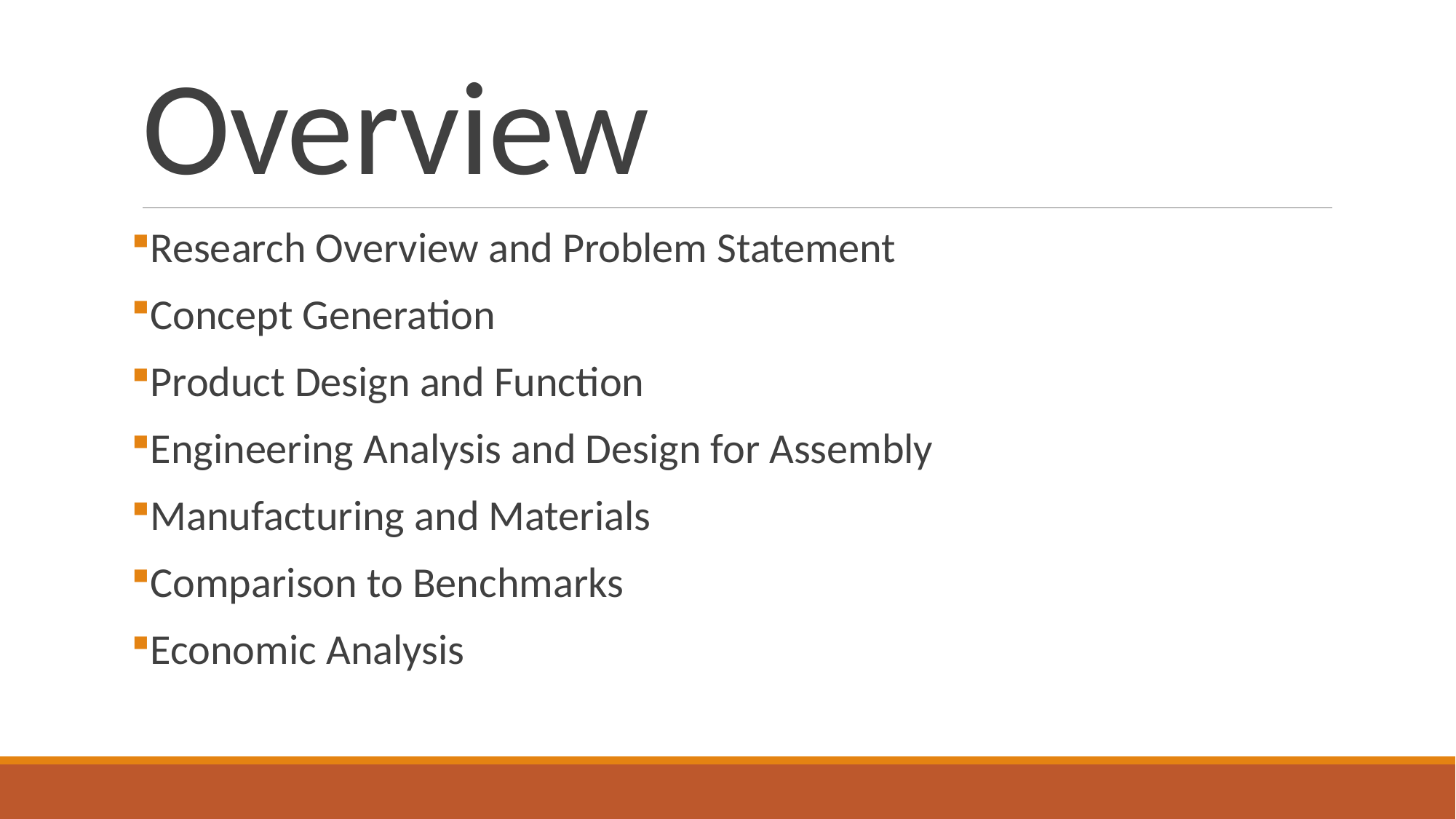

# Overview
Research Overview and Problem Statement
Concept Generation
Product Design and Function
Engineering Analysis and Design for Assembly
Manufacturing and Materials
Comparison to Benchmarks
Economic Analysis